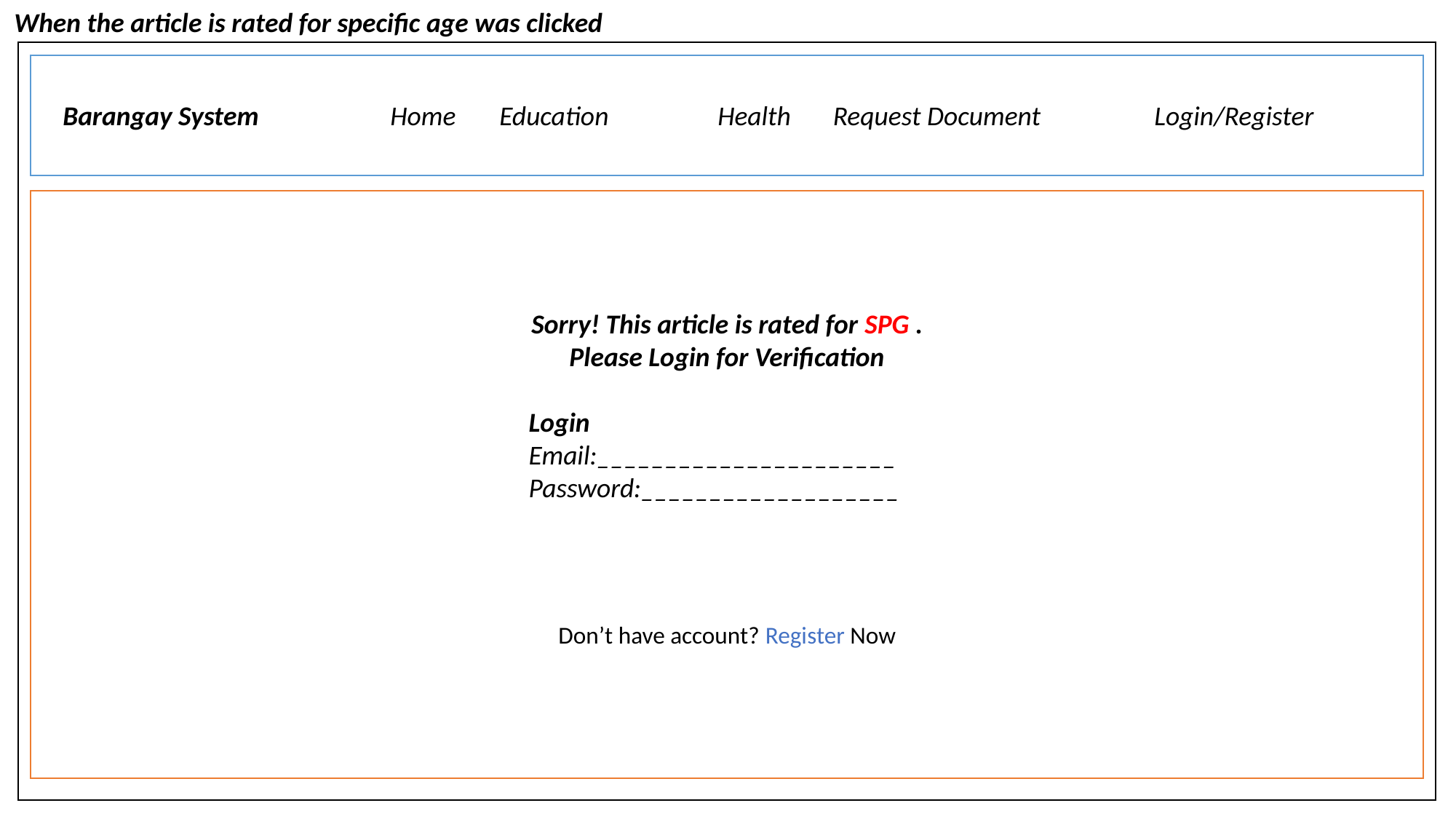

When the article is rated for specific age was clicked

Barangay System		Home	Education	Health	 Request Document		Login/Register

Sorry! This article is rated for SPG . Please Login for Verification

Login
Email:______________________
Password:___________________

Don’t have account? Register Now